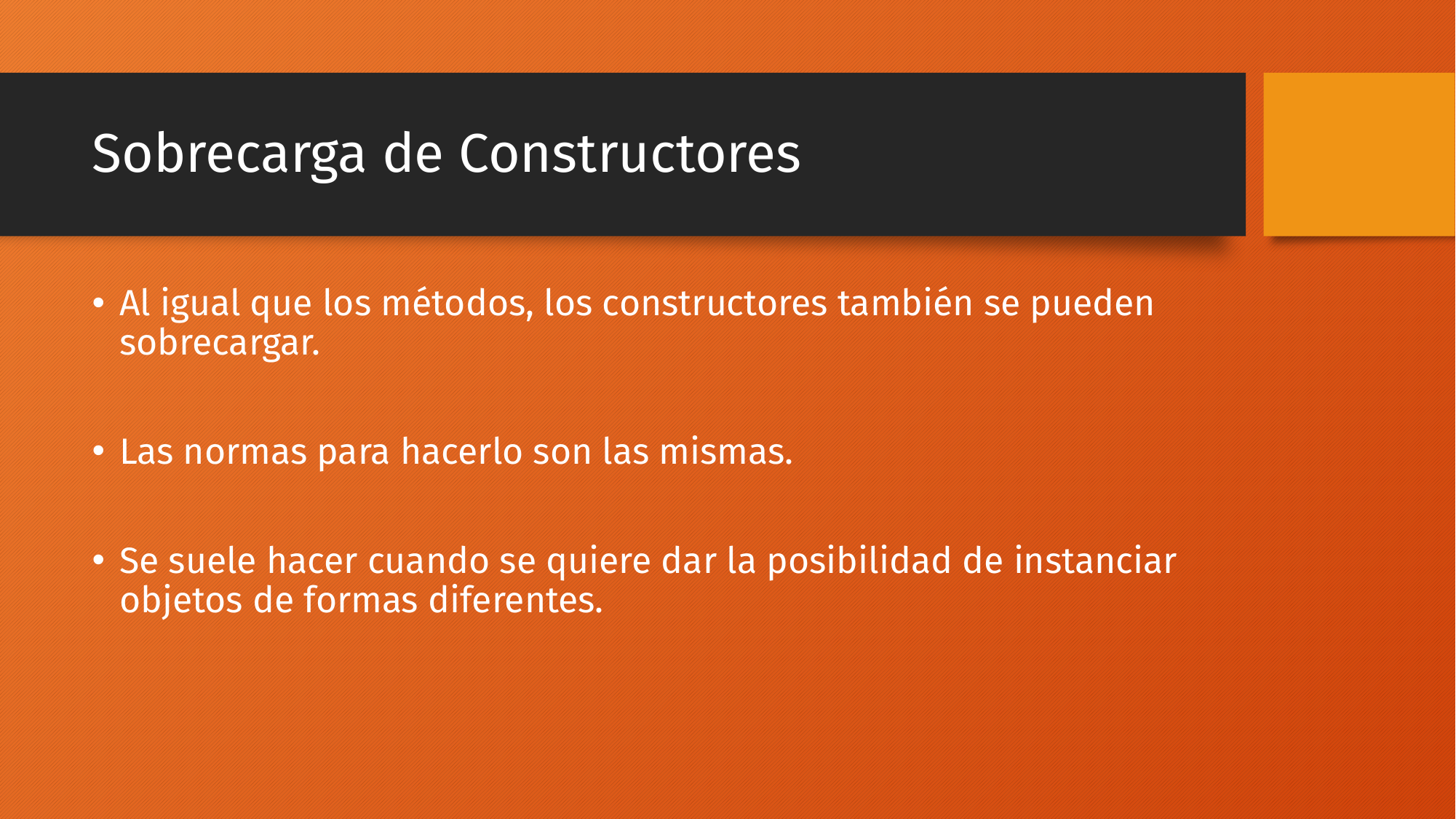

# Sobrecarga de Constructores
Al igual que los métodos, los constructores también se pueden sobrecargar.

Las normas para hacerlo son las mismas.

Se suele hacer cuando se quiere dar la posibilidad de instanciar objetos de formas diferentes.